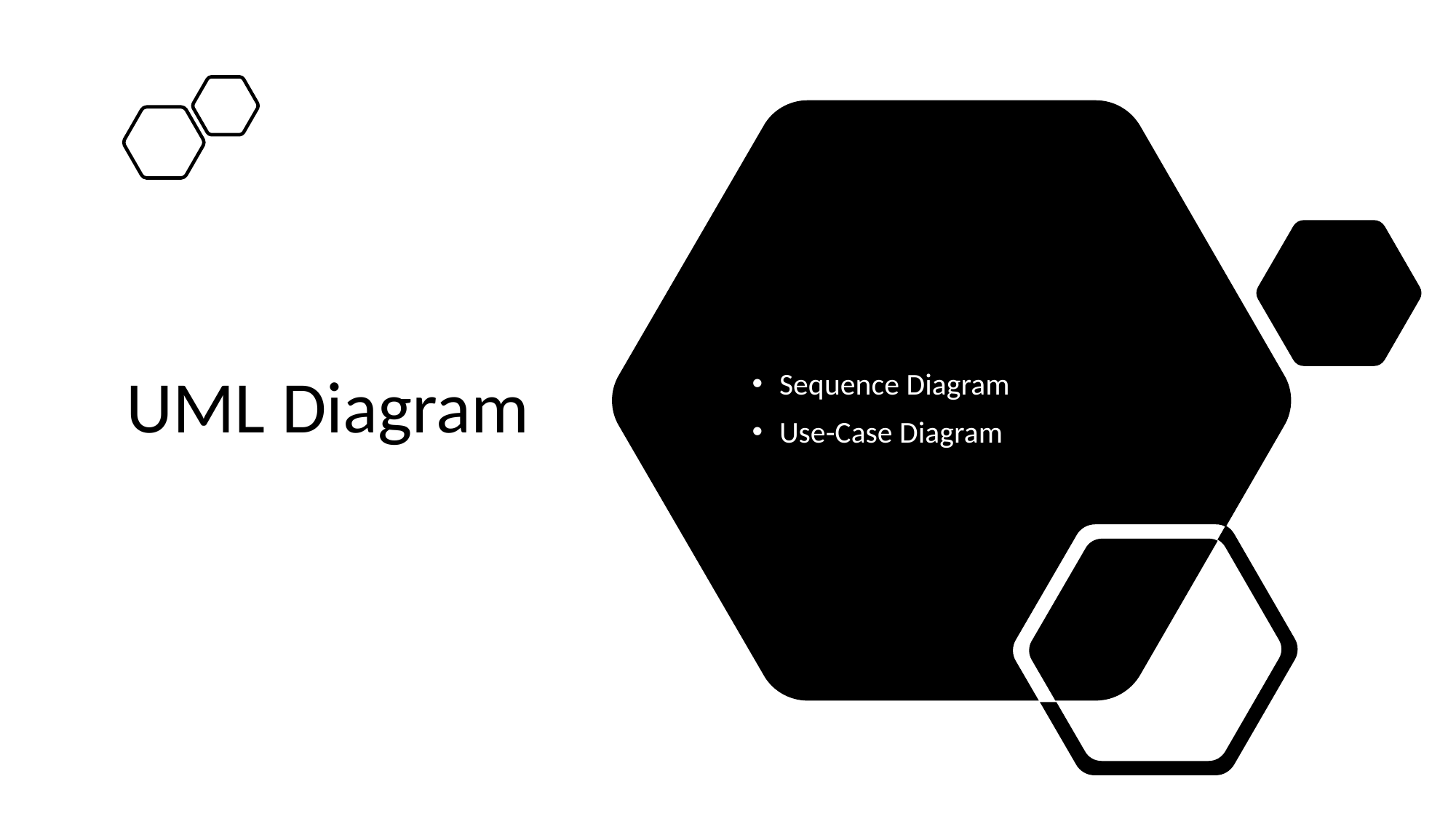

# UML Diagram
Sequence Diagram
Use-Case Diagram